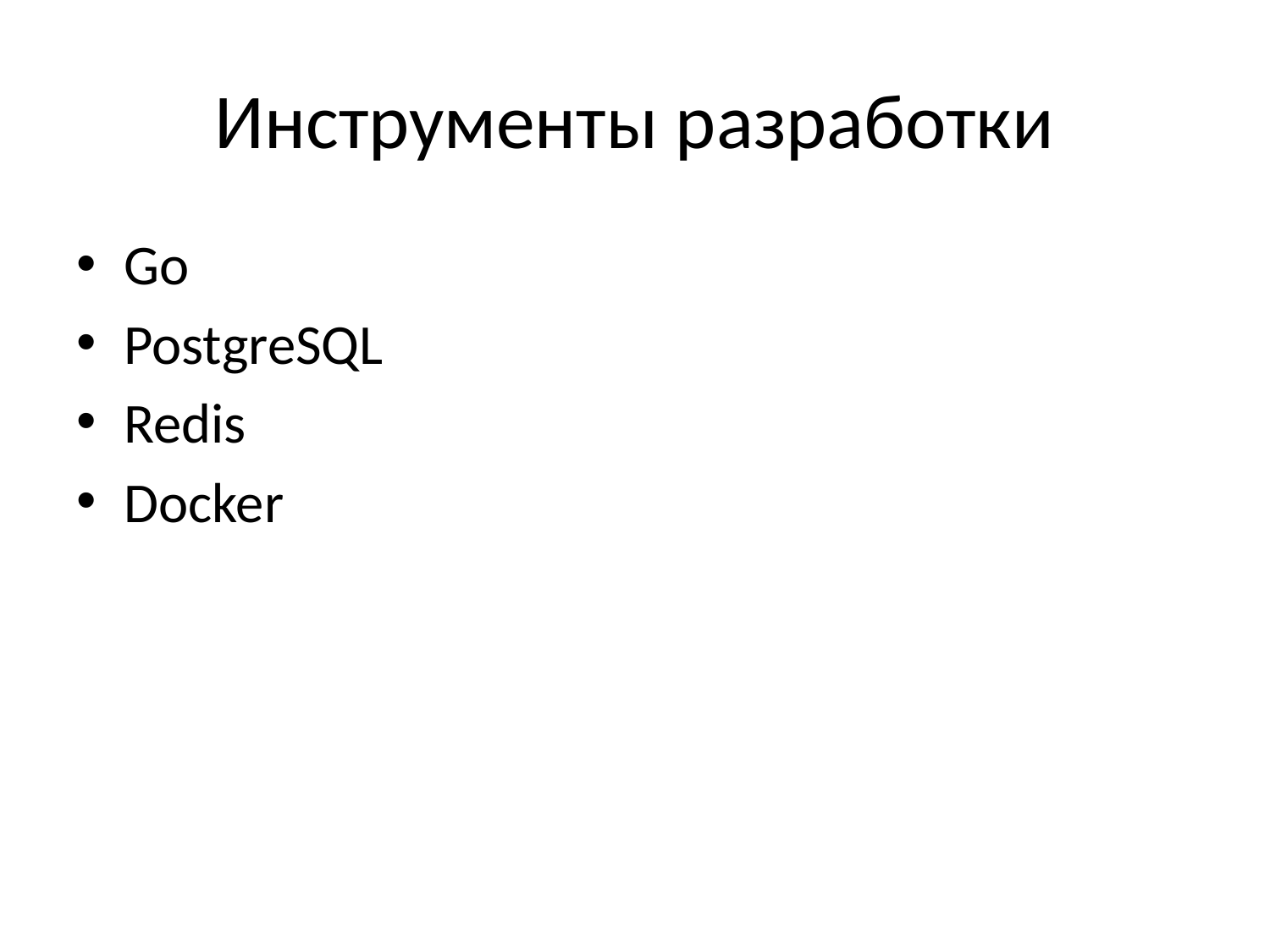

# Инструменты разработки
Go
PostgreSQL
Redis
Docker